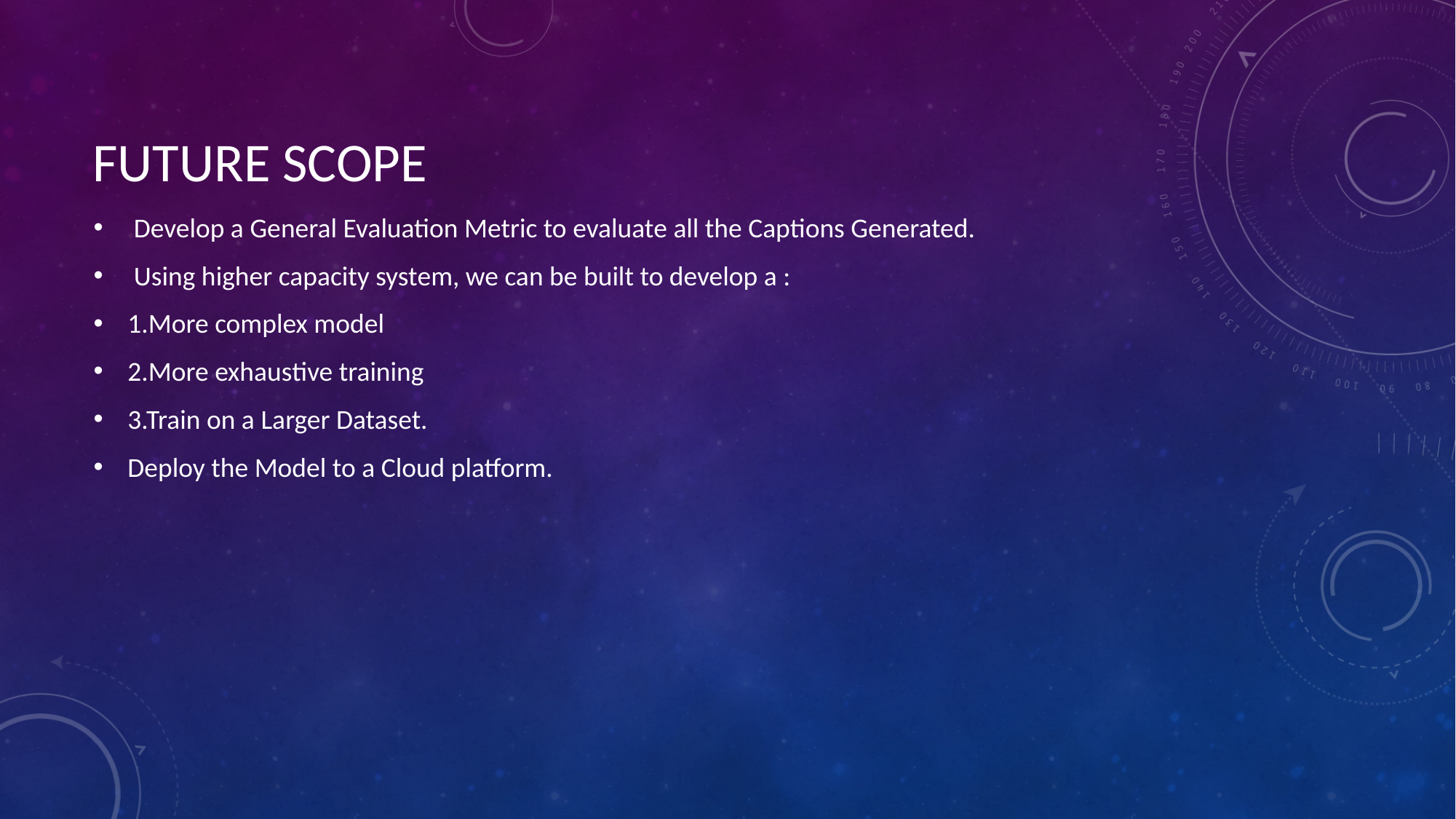

# Future Scope
 Develop a General Evaluation Metric to evaluate all the Captions Generated.
 Using higher capacity system, we can be built to develop a :
1.More complex model
2.More exhaustive training
3.Train on a Larger Dataset.
Deploy the Model to a Cloud platform.